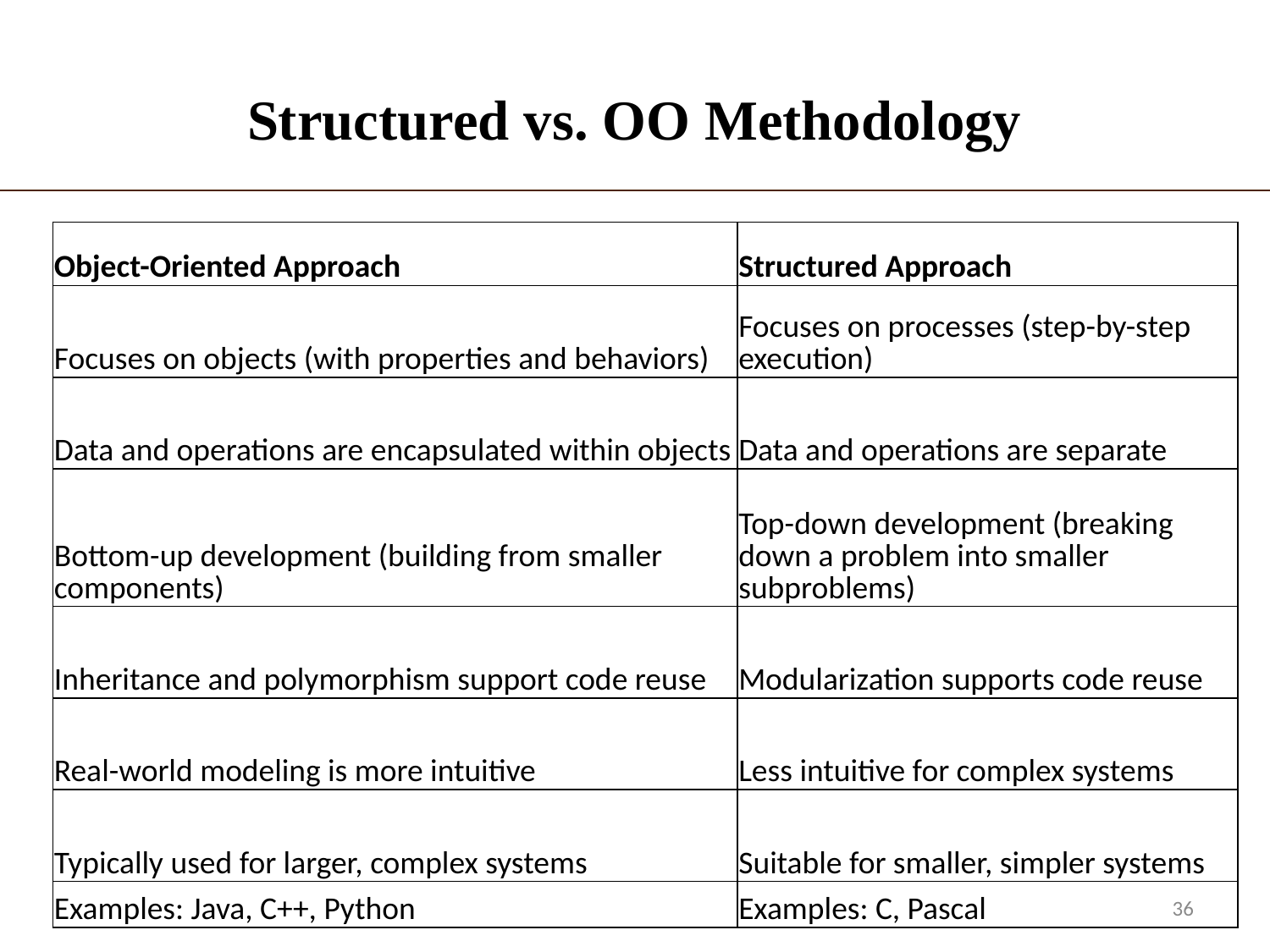

# Structured vs. OO Methodology
| Object-Oriented Approach | Structured Approach |
| --- | --- |
| Focuses on objects (with properties and behaviors) | Focuses on processes (step-by-step execution) |
| Data and operations are encapsulated within objects | Data and operations are separate |
| Bottom-up development (building from smaller components) | Top-down development (breaking down a problem into smaller subproblems) |
| Inheritance and polymorphism support code reuse | Modularization supports code reuse |
| Real-world modeling is more intuitive | Less intuitive for complex systems |
| Typically used for larger, complex systems | Suitable for smaller, simpler systems |
| Examples: Java, C++, Python | Examples: C, Pascal |
36